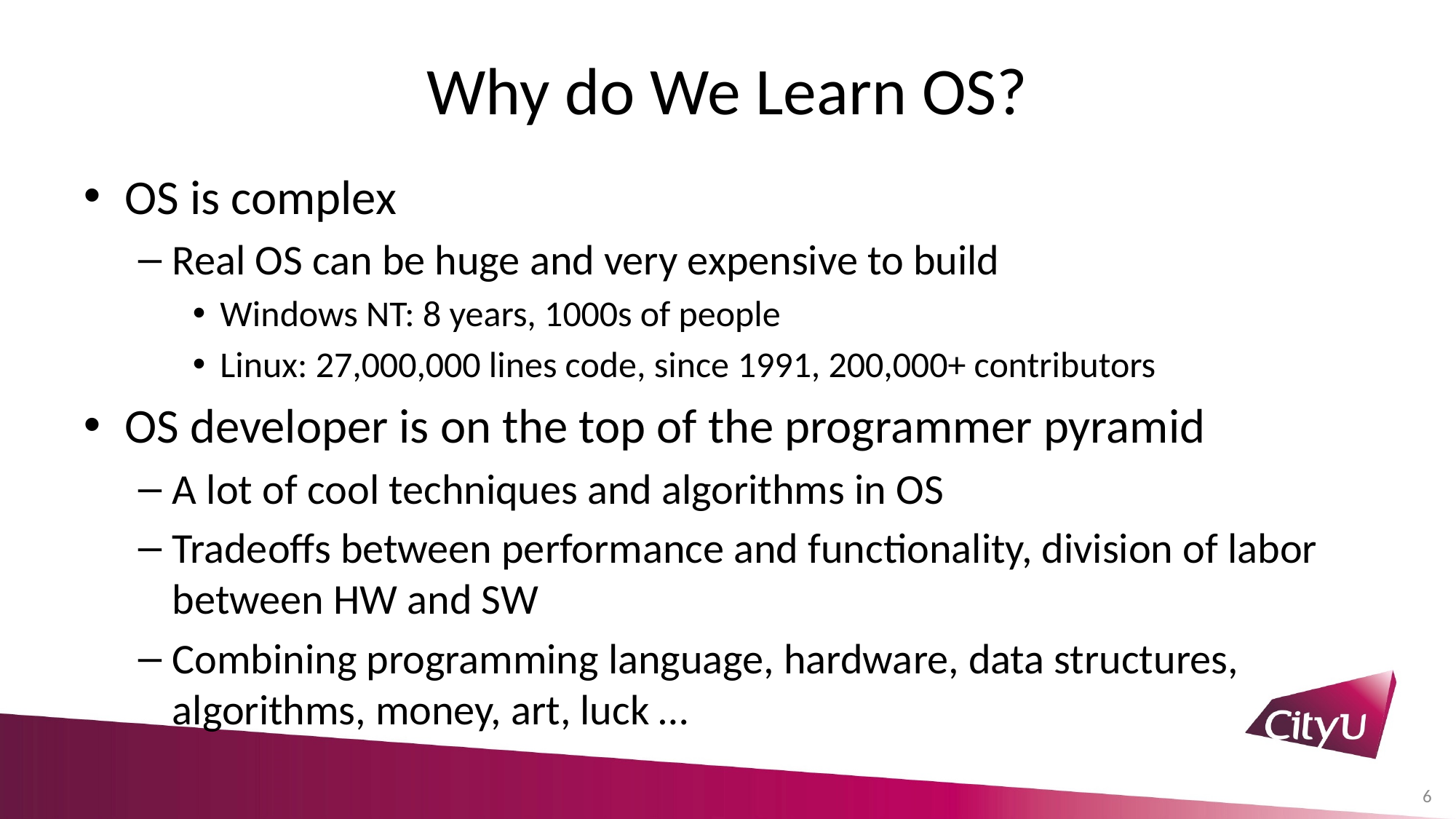

# Why do We Learn OS?
OS is complex
Real OS can be huge and very expensive to build
Windows NT: 8 years, 1000s of people
Linux: 27,000,000 lines code, since 1991, 200,000+ contributors
OS developer is on the top of the programmer pyramid
A lot of cool techniques and algorithms in OS
Tradeoffs between performance and functionality, division of labor between HW and SW
Combining programming language, hardware, data structures, algorithms, money, art, luck …

6